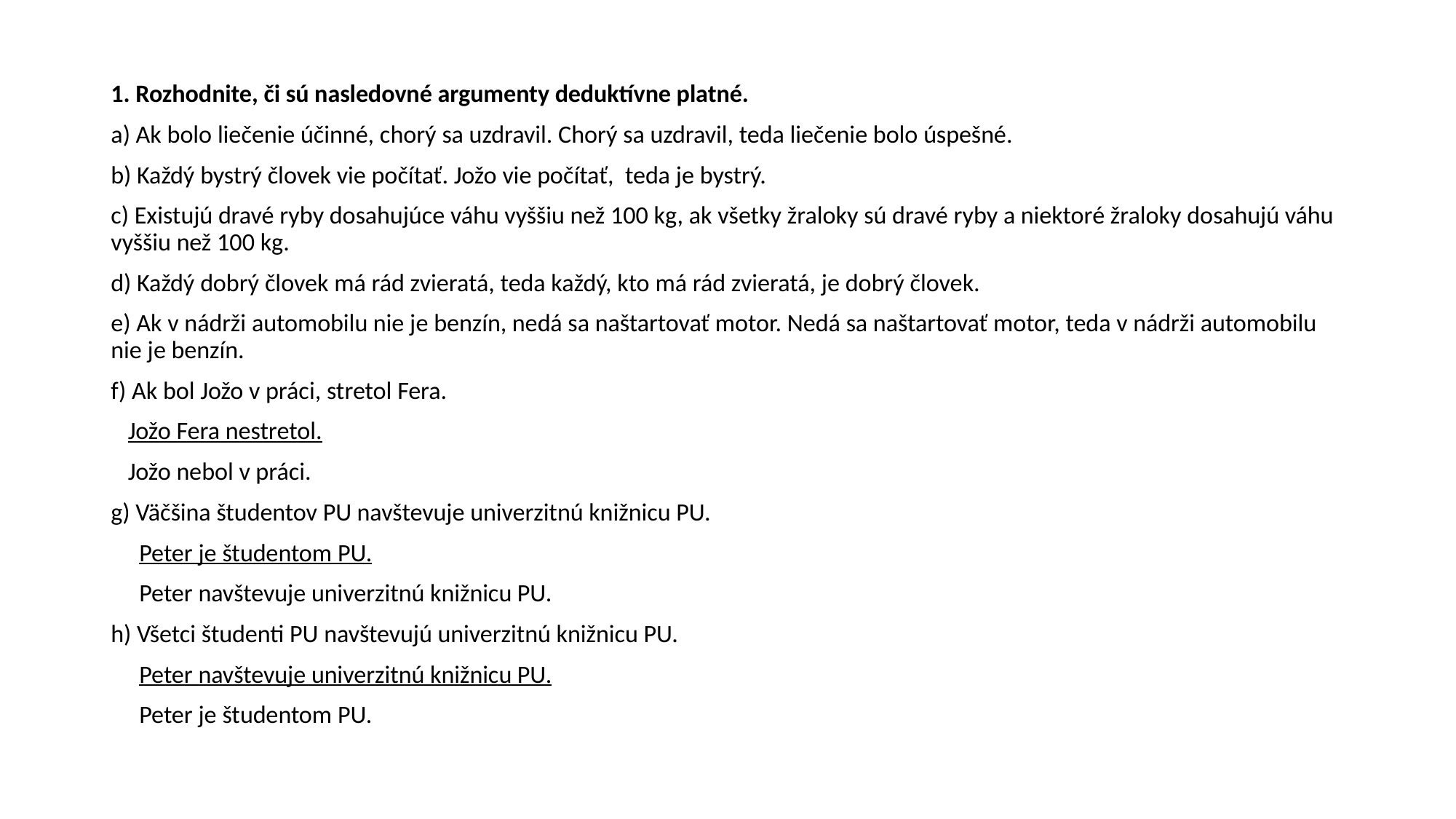

#
1. Rozhodnite, či sú nasledovné argumenty deduktívne platné.
a) Ak bolo liečenie účinné, chorý sa uzdravil. Chorý sa uzdravil, teda liečenie bolo úspešné.
b) Každý bystrý človek vie počítať. Jožo vie počítať,  teda je bystrý.
c) Existujú dravé ryby dosahujúce váhu vyššiu než 100 kg, ak všetky žraloky sú dravé ryby a niektoré žraloky dosahujú váhu vyššiu než 100 kg.
d) Každý dobrý človek má rád zvieratá, teda každý, kto má rád zvieratá, je dobrý človek.
e) Ak v nádrži automobilu nie je benzín, nedá sa naštartovať motor. Nedá sa naštartovať motor, teda v nádrži automobilu nie je benzín.
f) Ak bol Jožo v práci, stretol Fera.
   Jožo Fera nestretol.
   Jožo nebol v práci.
g) Väčšina študentov PU navštevuje univerzitnú knižnicu PU.
     Peter je študentom PU.
     Peter navštevuje univerzitnú knižnicu PU.
h) Všetci študenti PU navštevujú univerzitnú knižnicu PU.
     Peter navštevuje univerzitnú knižnicu PU.
     Peter je študentom PU.